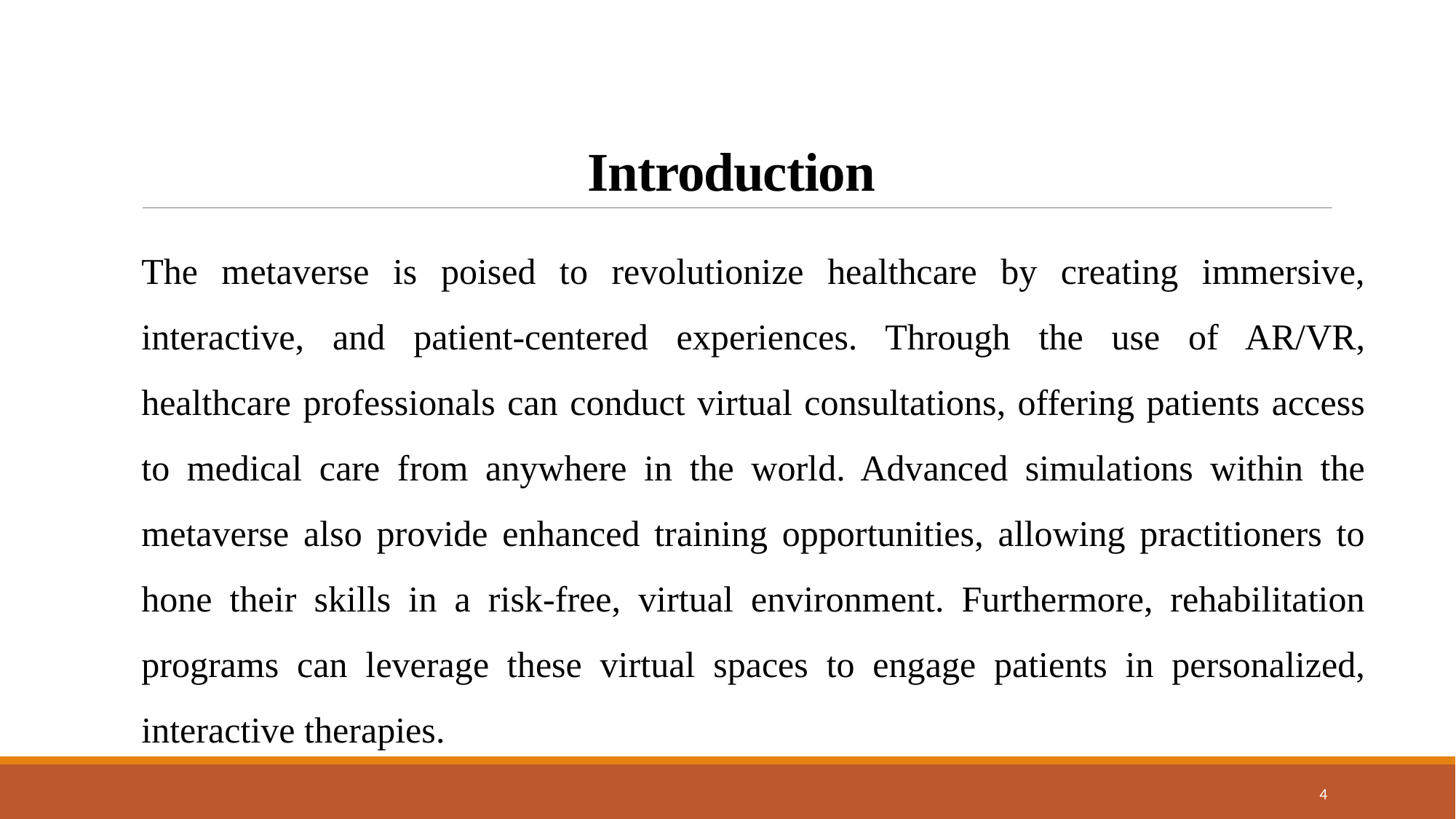

# Introduction
The metaverse is poised to revolutionize healthcare by creating immersive, interactive, and patient-centered experiences. Through the use of AR/VR, healthcare professionals can conduct virtual consultations, offering patients access to medical care from anywhere in the world. Advanced simulations within the metaverse also provide enhanced training opportunities, allowing practitioners to hone their skills in a risk-free, virtual environment. Furthermore, rehabilitation programs can leverage these virtual spaces to engage patients in personalized, interactive therapies.
4